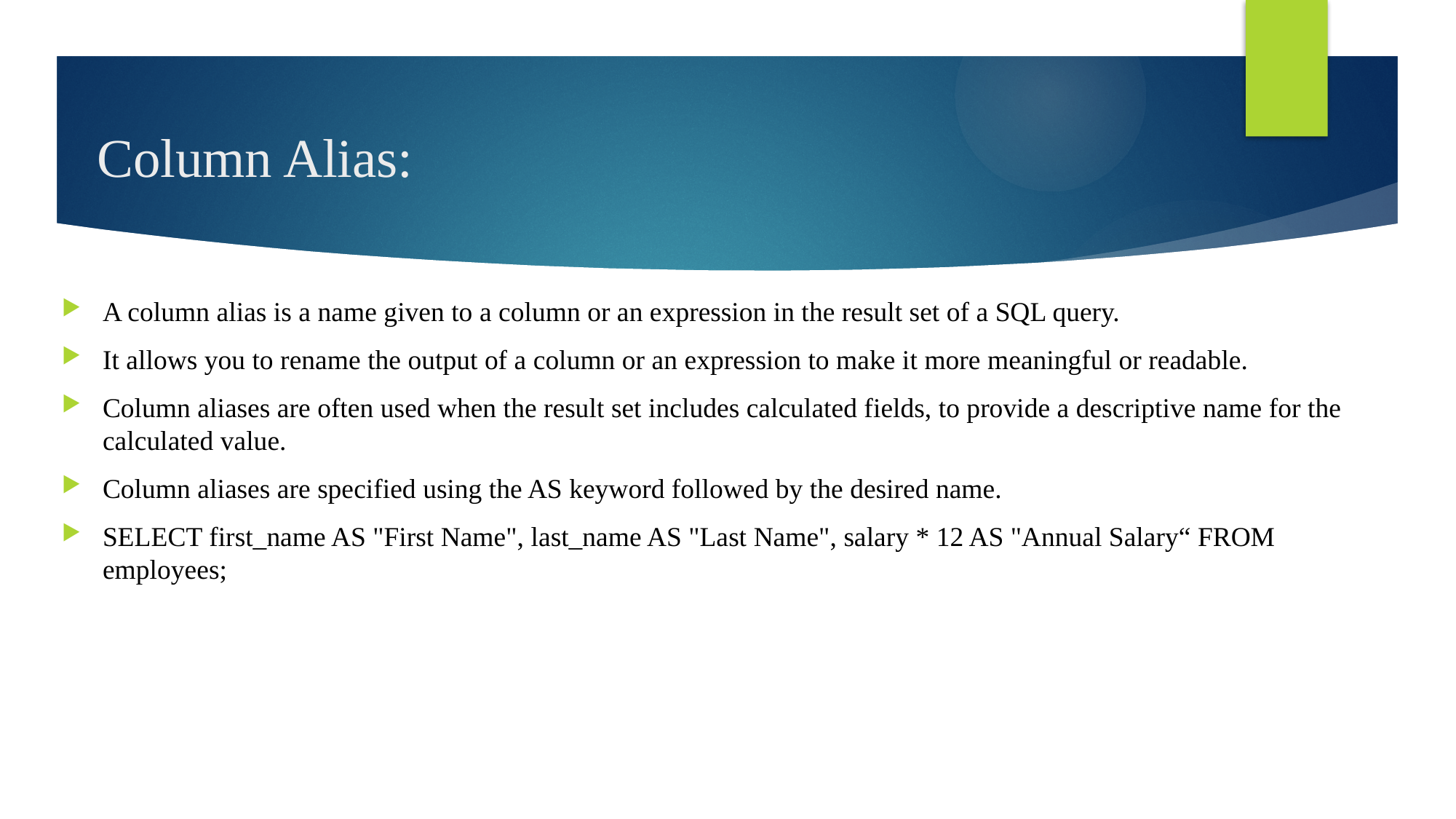

# Column Alias:
A column alias is a name given to a column or an expression in the result set of a SQL query.
It allows you to rename the output of a column or an expression to make it more meaningful or readable.
Column aliases are often used when the result set includes calculated fields, to provide a descriptive name for the calculated value.
Column aliases are specified using the AS keyword followed by the desired name.
SELECT first_name AS "First Name", last_name AS "Last Name", salary * 12 AS "Annual Salary“ FROM employees;